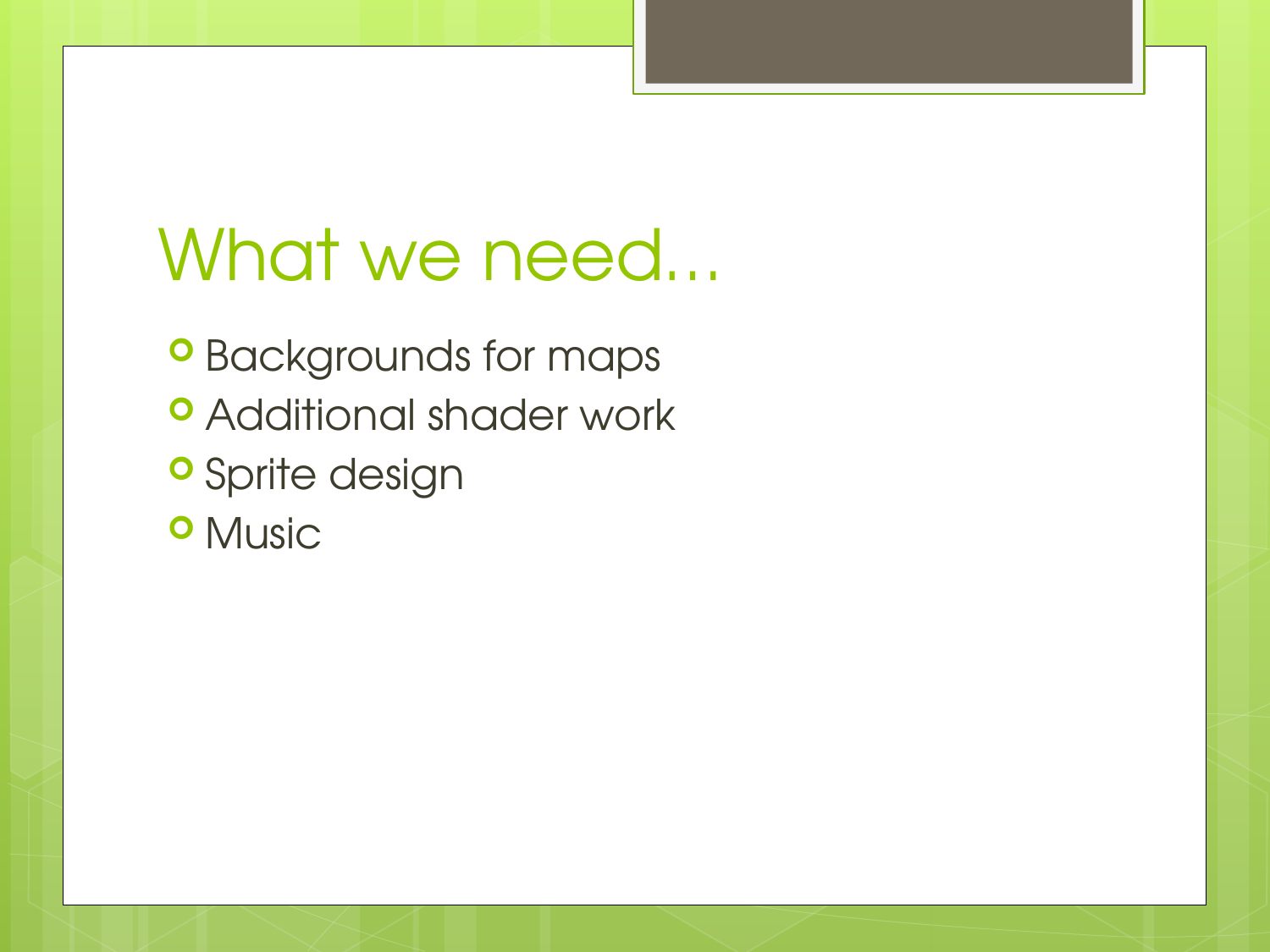

# What we need…
Backgrounds for maps
Additional shader work
Sprite design
Music